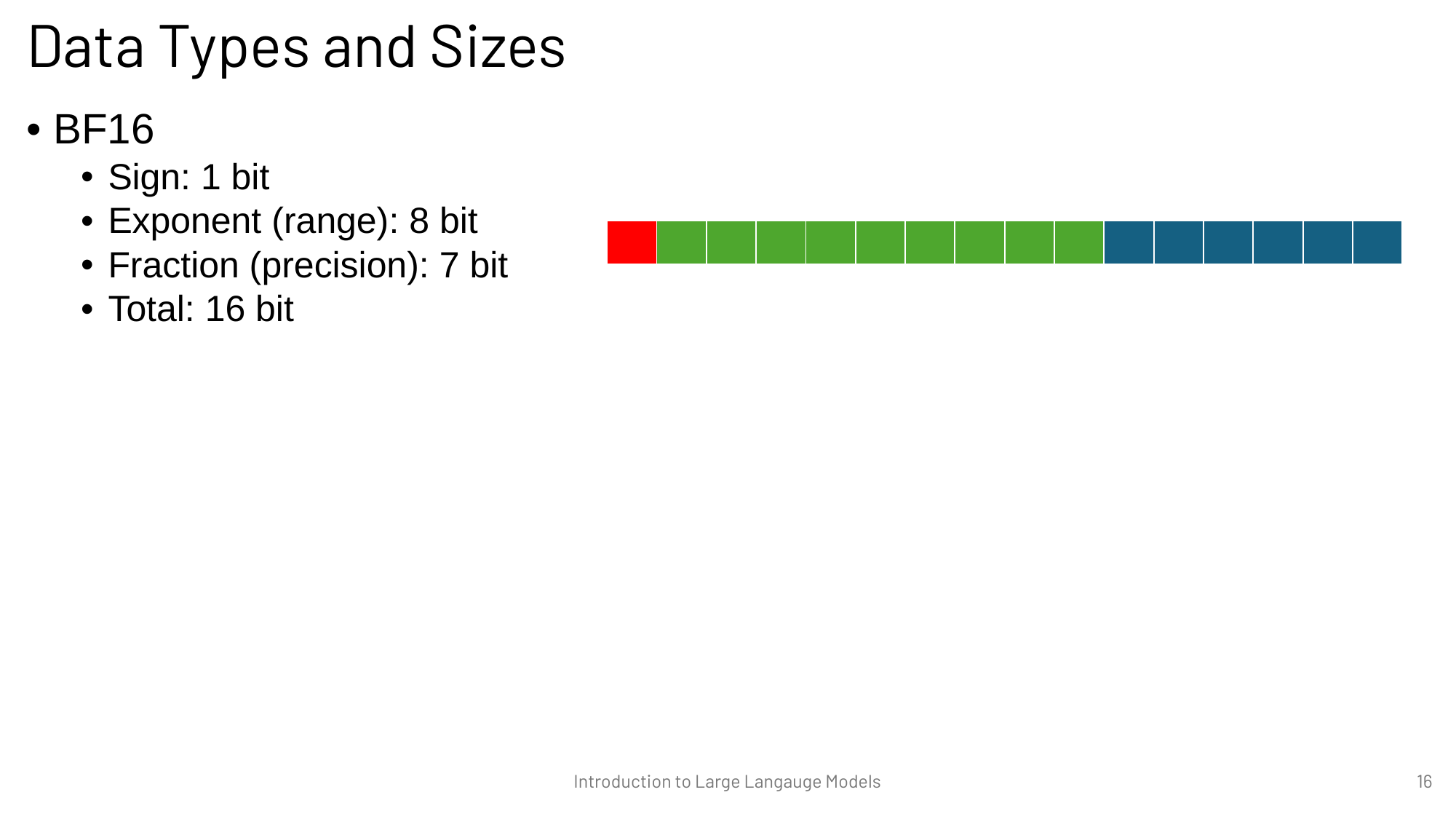

# Data Types and Sizes
BF16
Sign: 1 bit
Exponent (range): 8 bit
Fraction (precision): 7 bit
Total: 16 bit

|  |  |  |  |  |  |  |  |  |  |  |  |  |  |  |  |
| --- | --- | --- | --- | --- | --- | --- | --- | --- | --- | --- | --- | --- | --- | --- | --- |
Introduction to Large Langauge Models
16